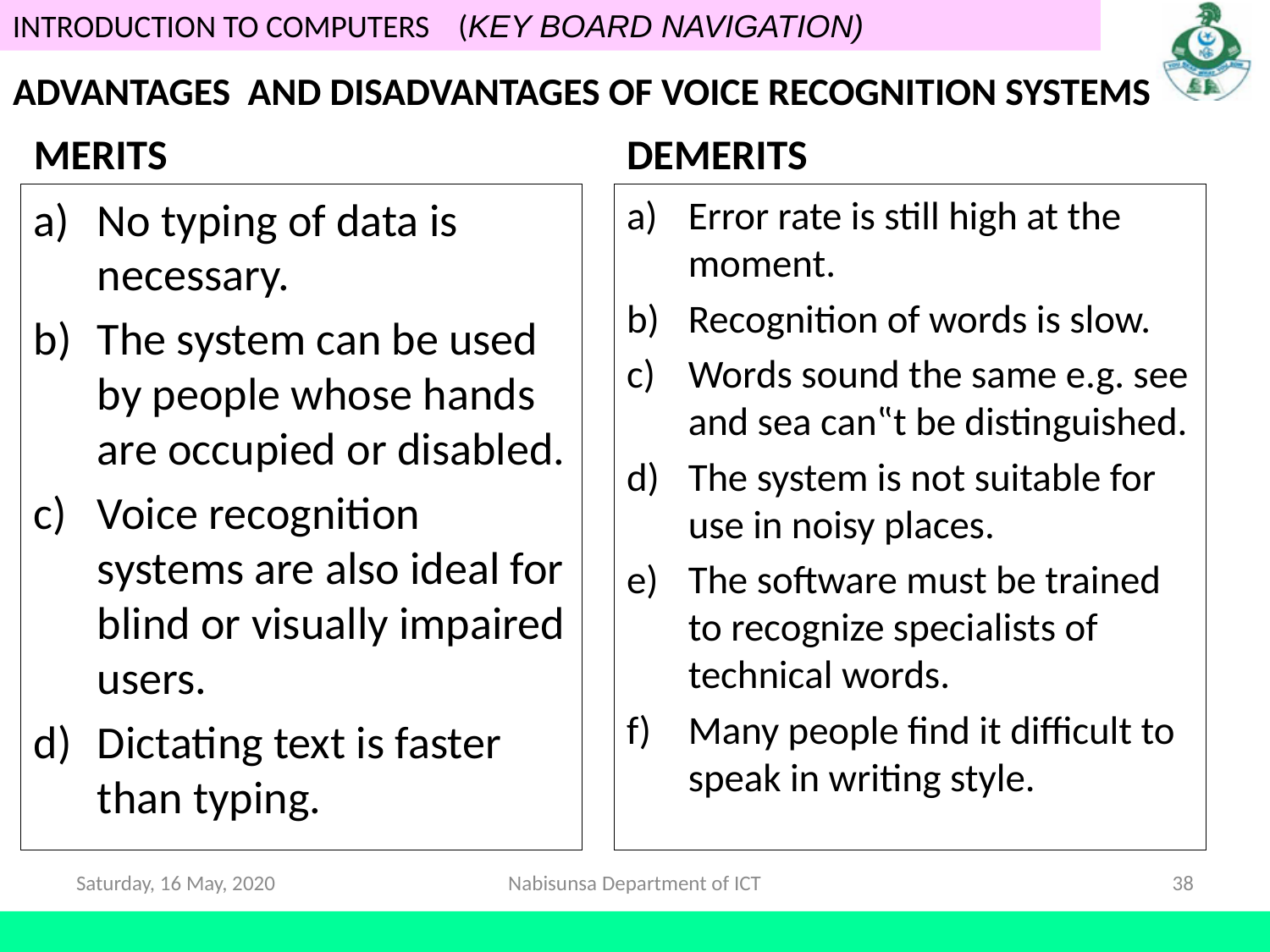

# ADVANTAGES  AND DISADVANTAGES OF VOICE RECOGNITION SYSTEMS
MERITS
DEMERITS
No typing of data is necessary.
The system can be used by people whose hands are occupied or disabled.
Voice recognition systems are also ideal for blind or visually impaired users.
Dictating text is faster than typing.
Error rate is still high at the moment.
Recognition of words is slow.
Words sound the same e.g. see and sea can‟t be distinguished.
The system is not suitable for use in noisy places.
The software must be trained to recognize specialists of technical words.
Many people find it difficult to speak in writing style.

Saturday, 16 May, 2020
Nabisunsa Department of ICT
38